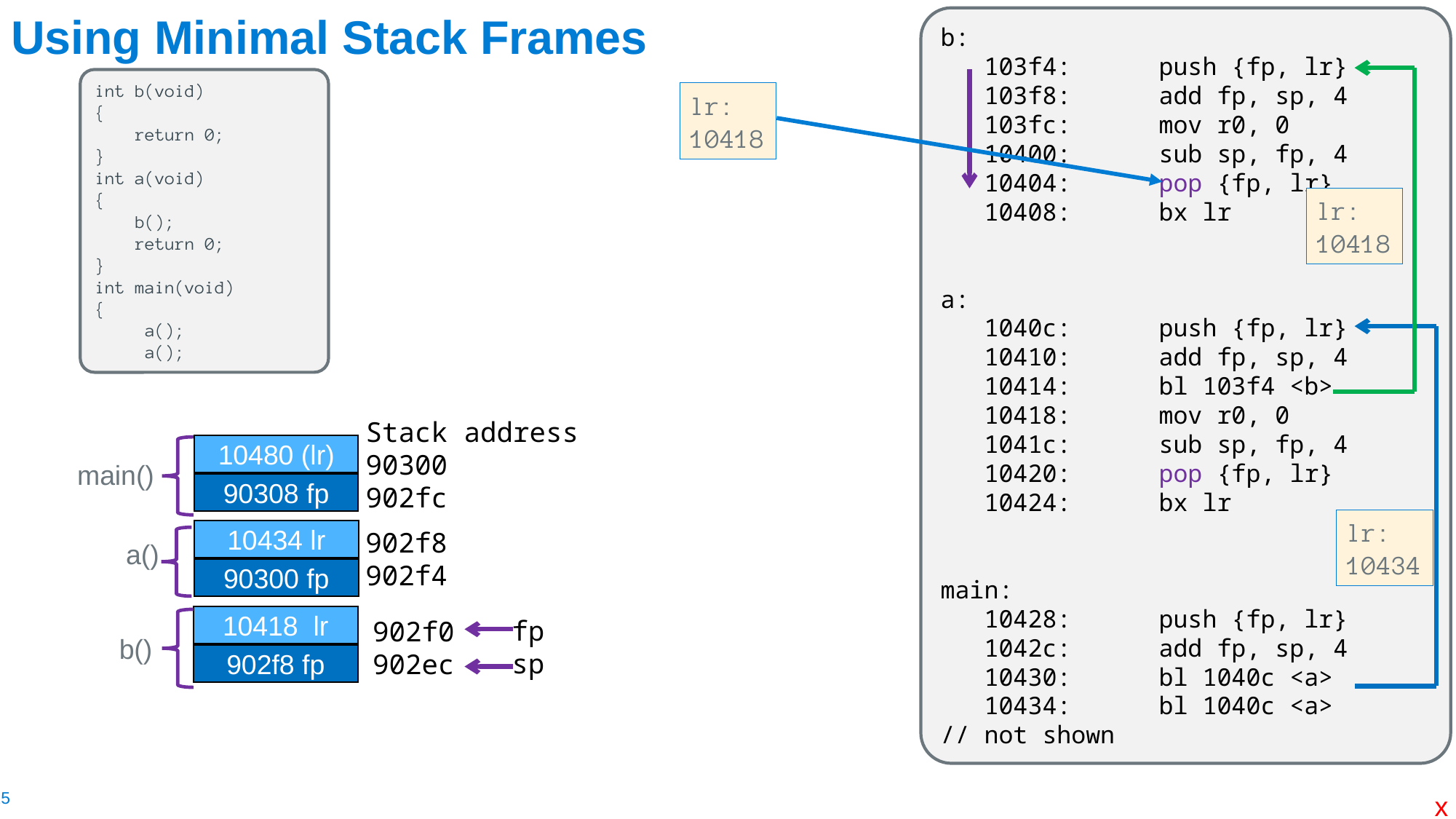

# Using Minimal Stack Frames
b:
   103f4: 	push {fp, lr}
   103f8: 	add fp, sp, 4
   103fc: 	mov r0, 0
   10400: 	sub sp, fp, 4
   10404: 	pop {fp, lr}
   10408: 	bx lr

a:
   1040c: 	push {fp, lr}
   10410: 	add fp, sp, 4
   10414: 	bl 103f4 <b>
   10418: 	mov r0, 0
   1041c: 	sub sp, fp, 4
   10420: 	pop {fp, lr}
   10424: 	bx lr

main:
   10428: 	push {fp, lr}
   1042c: 	add fp, sp, 4
   10430: 	bl 1040c <a>
   10434: 	bl 1040c <a>
// not shown
lr:
10418
int b(void)
{
    return 0;
}
int a(void)
{
    b();
    return 0;
}
int main(void)
{
     a();
     a();
lr:
10418
lr:
10434
Stack address
90300
902fc
10480 (lr)

main()
90308 fp
10434 lr
902f8
902f4

a()
90300 fp
10418  lr
fp
sp
902f0
902ec

b()
902f8 fp
x